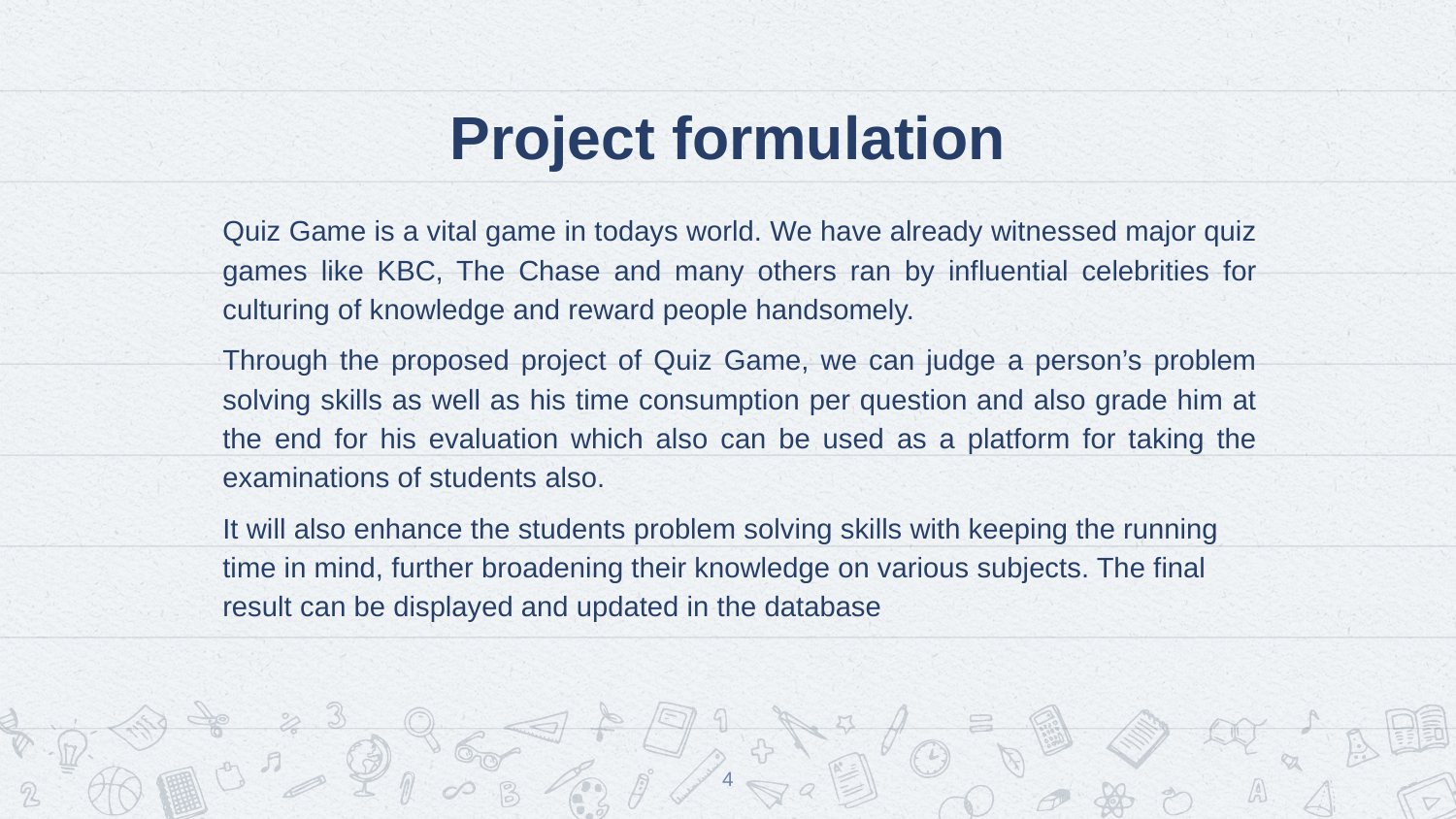

# Project formulation
Quiz Game is a vital game in todays world. We have already witnessed major quiz games like KBC, The Chase and many others ran by influential celebrities for culturing of knowledge and reward people handsomely.
Through the proposed project of Quiz Game, we can judge a person’s problem solving skills as well as his time consumption per question and also grade him at the end for his evaluation which also can be used as a platform for taking the examinations of students also.
It will also enhance the students problem solving skills with keeping the running time in mind, further broadening their knowledge on various subjects. The final result can be displayed and updated in the database

4